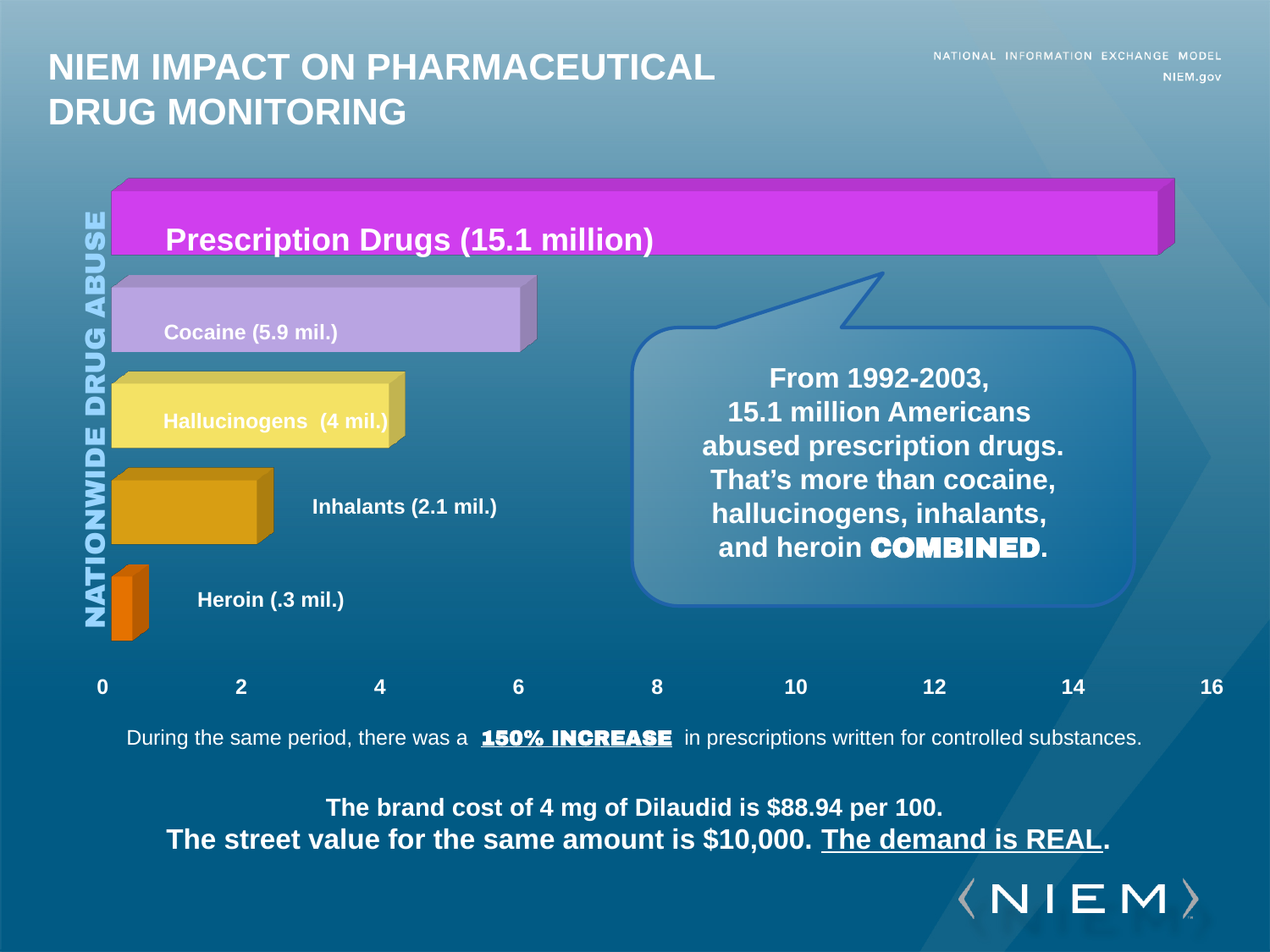

[unsupported chart]

Prescription Drugs (15.1 million)
Cocaine (5.9 mil.)

Hallucinogens  (4 mil.)
Inhalants (2.1 mil.)
Heroin (.3 mil.)
NATIONWIDE DRUG ABUSE
From 1992-2003,
15.1 million Americans
abused prescription drugs. That’s more than cocaine, hallucinogens, inhalants,
and heroin COMBINED.
During the same period, there was a  150% INCREASE  in prescriptions written for controlled substances.
The brand cost of 4 mg of Dilaudid is $88.94 per 100.
 The street value for the same amount is $10,000. The demand is REAL.